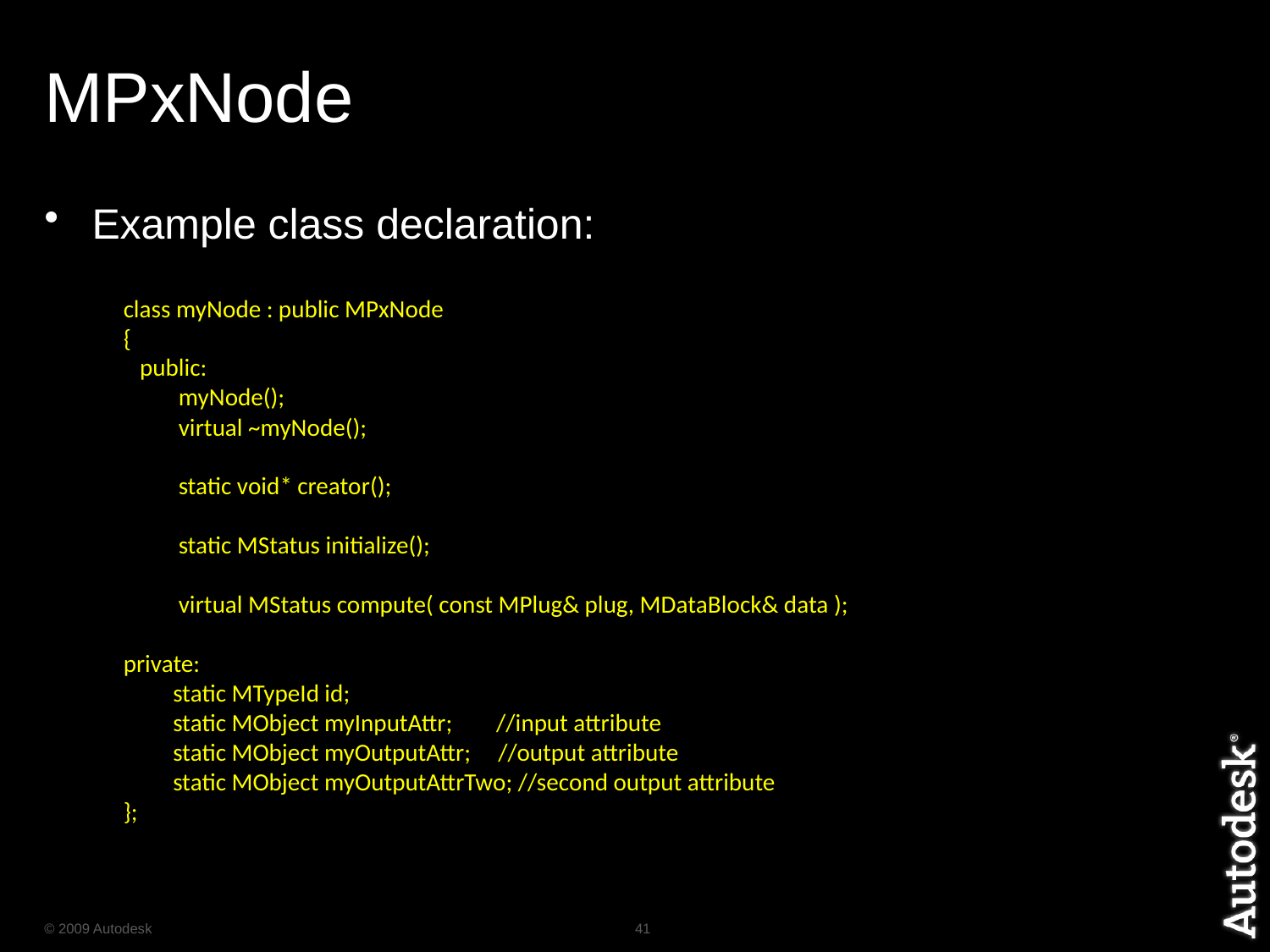

# MPxNode
Example class declaration:

class myNode : public MPxNode
{
   public:
          myNode();
          virtual ~myNode();

          static void* creator();

          static MStatus initialize();

          virtual MStatus compute( const MPlug& plug, MDataBlock& data );

private:
         static MTypeId id;
         static MObject myInputAttr;        //input attribute
         static MObject myOutputAttr;     //output attribute
         static MObject myOutputAttrTwo; //second output attribute
};